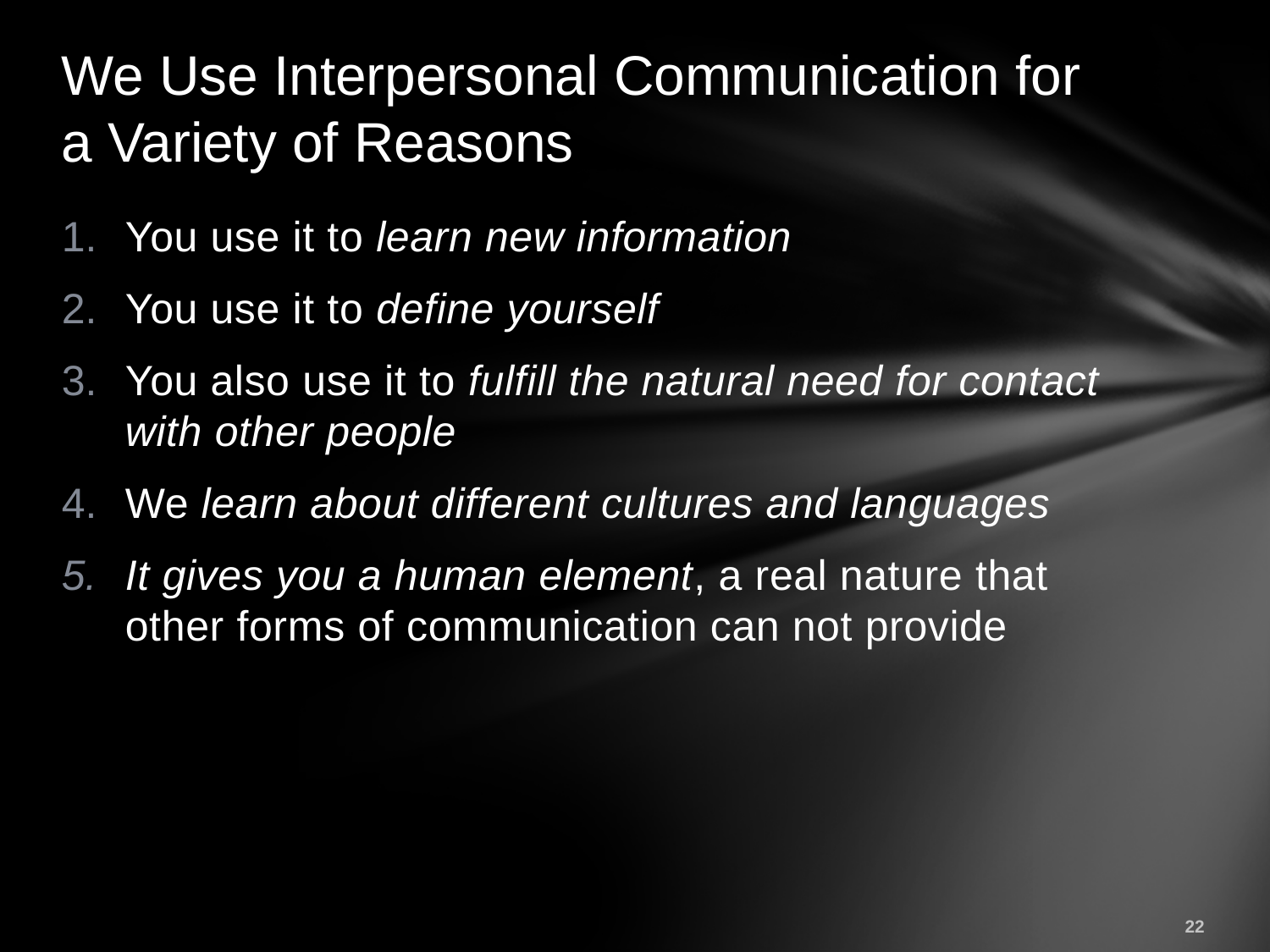

# We Use Interpersonal Communication for a Variety of Reasons
You use it to learn new information
You use it to define yourself
You also use it to fulfill the natural need for contact with other people
We learn about different cultures and languages
It gives you a human element, a real nature that other forms of communication can not provide

22